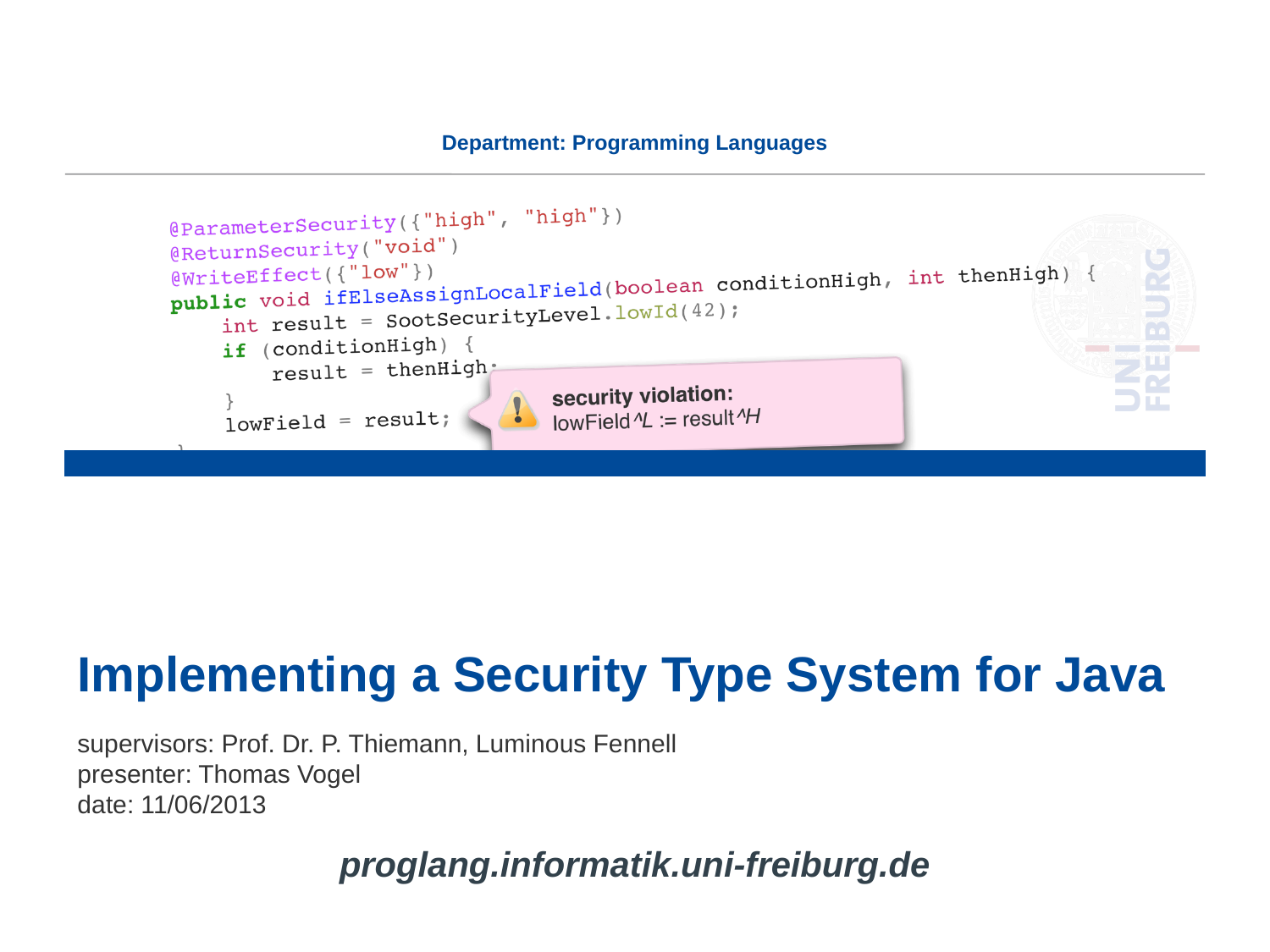

# Implementing a Security Type System for Java
supervisors: Prof. Dr. P. Thiemann, Luminous Fennell
presenter: Thomas Vogel
date: 11/06/2013